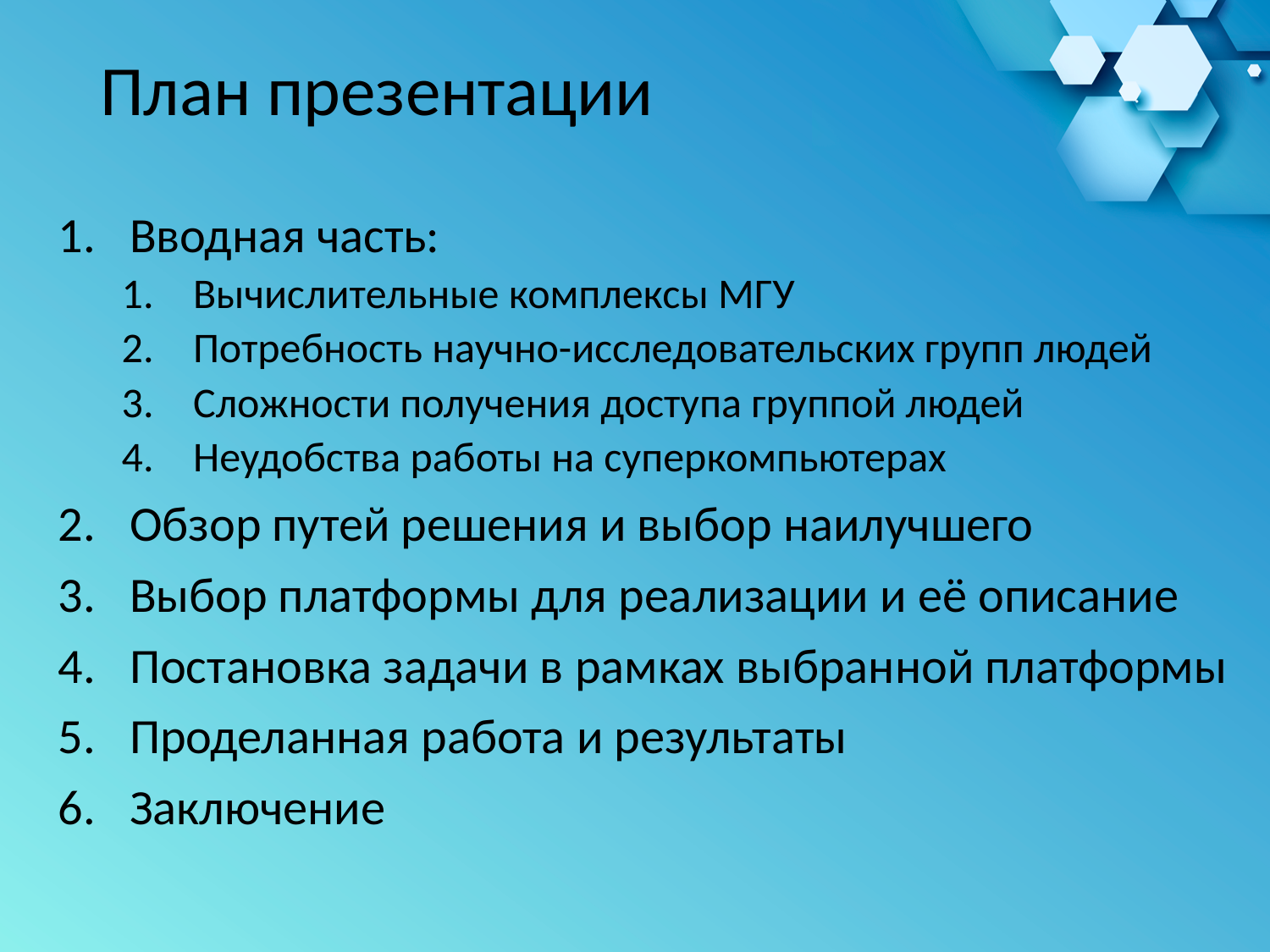

# План презентации
Вводная часть:
Вычислительные комплексы МГУ
Потребность научно-исследовательских групп людей
Сложности получения доступа группой людей
Неудобства работы на суперкомпьютерах
Обзор путей решения и выбор наилучшего
Выбор платформы для реализации и её описание
Постановка задачи в рамках выбранной платформы
Проделанная работа и результаты
Заключение